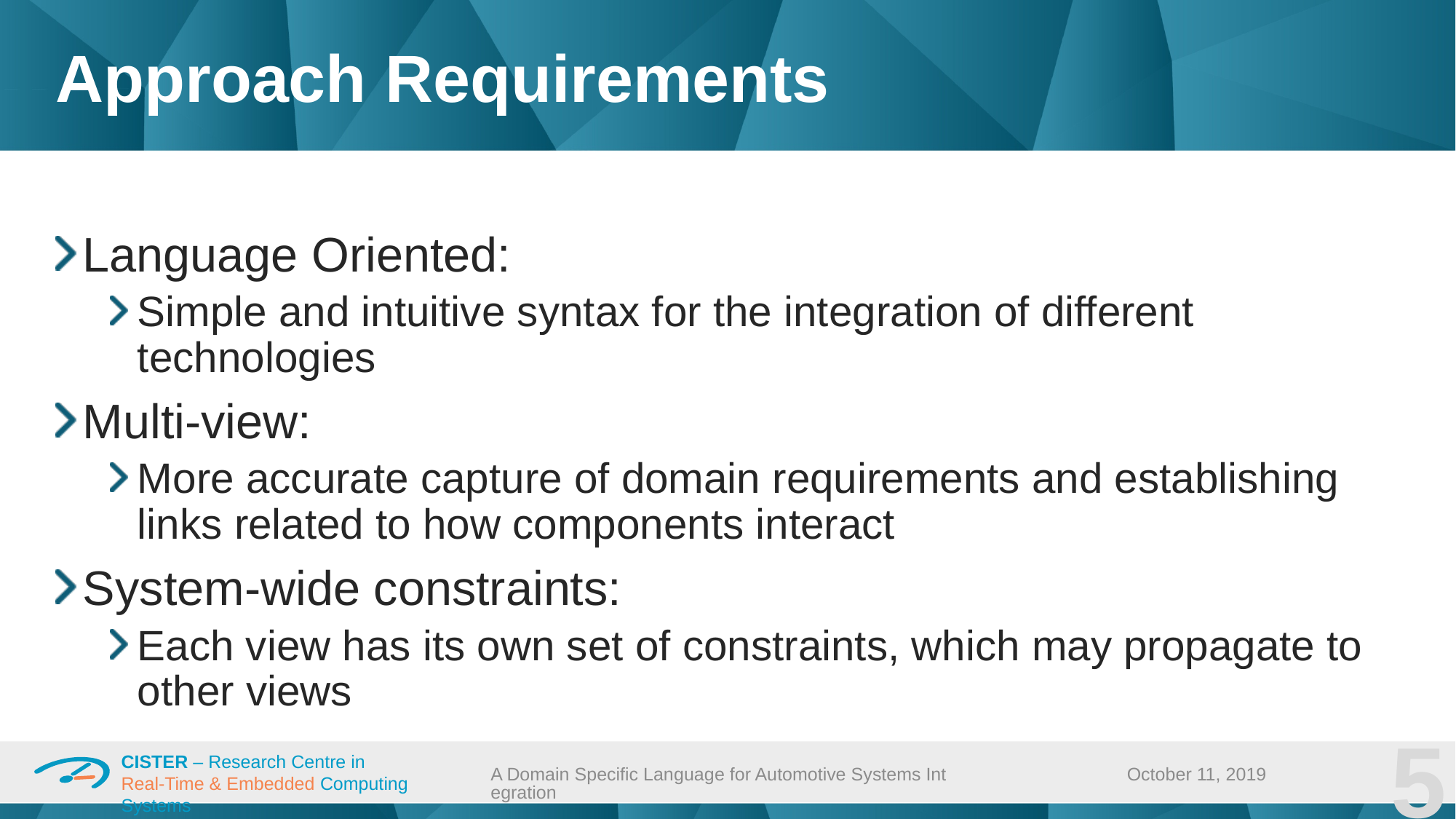

# Approach Requirements
Language Oriented:
Simple and intuitive syntax for the integration of different technologies
Multi-view:
More accurate capture of domain requirements and establishing links related to how components interact
System-wide constraints:
Each view has its own set of constraints, which may propagate to other views

5
A Domain Speciﬁc Language for Automotive Systems Integration
October 11, 2019